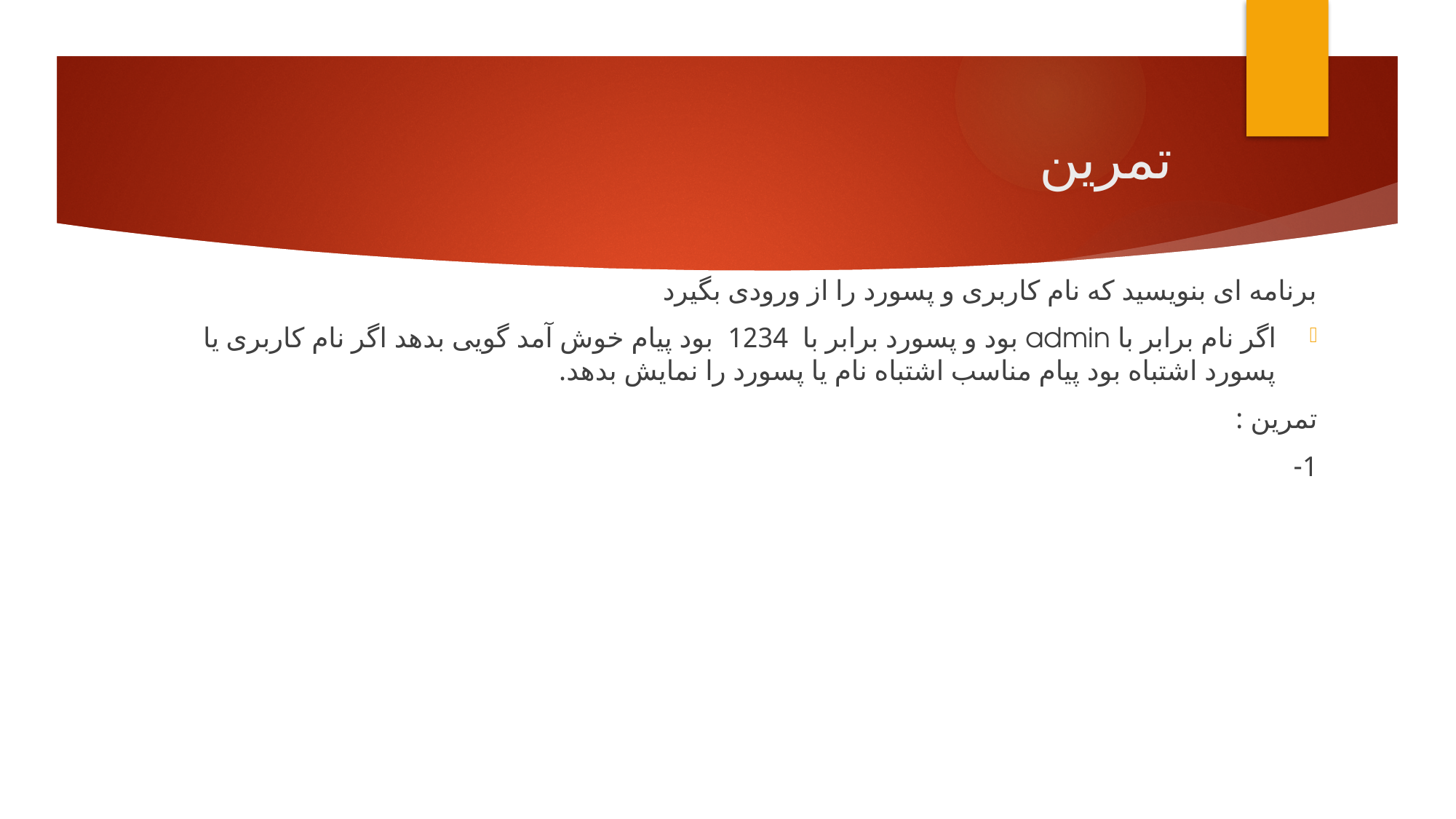

# تمرین
برنامه ای بنویسید که نام کاربری و پسورد را از ورودی بگیرد
اگر نام برابر با admin بود و پسورد برابر با  1234  بود پیام خوش آمد گویی بدهد اگر نام کاربری یا پسورد اشتباه بود پیام مناسب اشتباه نام یا پسورد را نمایش بدهد.
تمرین :
1-